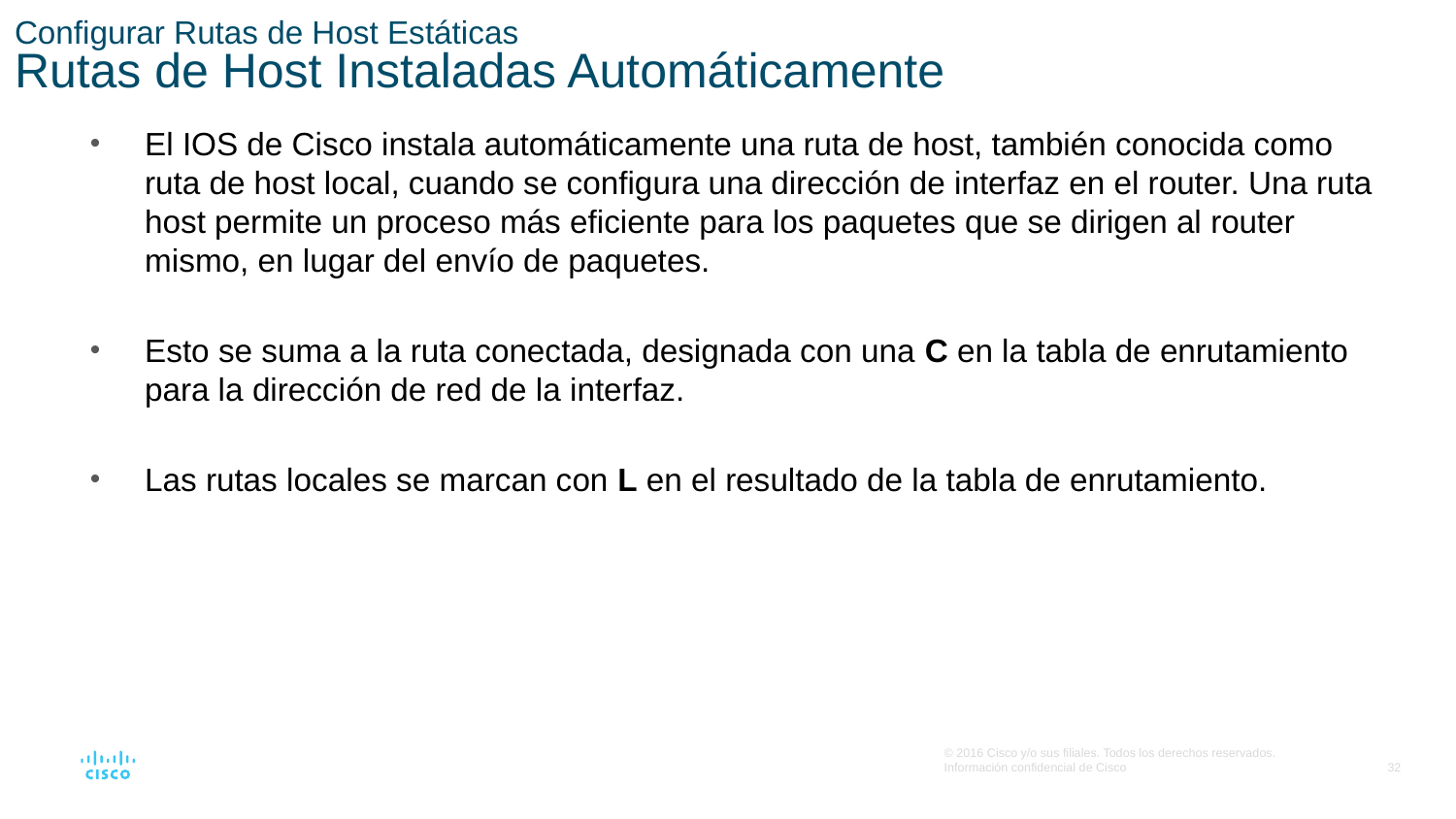

# Configurar Rutas de Host Estáticas Rutas de Host Instaladas Automáticamente
El IOS de Cisco instala automáticamente una ruta de host, también conocida como ruta de host local, cuando se configura una dirección de interfaz en el router. Una ruta host permite un proceso más eficiente para los paquetes que se dirigen al router mismo, en lugar del envío de paquetes.

Esto se suma a la ruta conectada, designada con una C en la tabla de enrutamiento para la dirección de red de la interfaz.

Las rutas locales se marcan con L en el resultado de la tabla de enrutamiento.